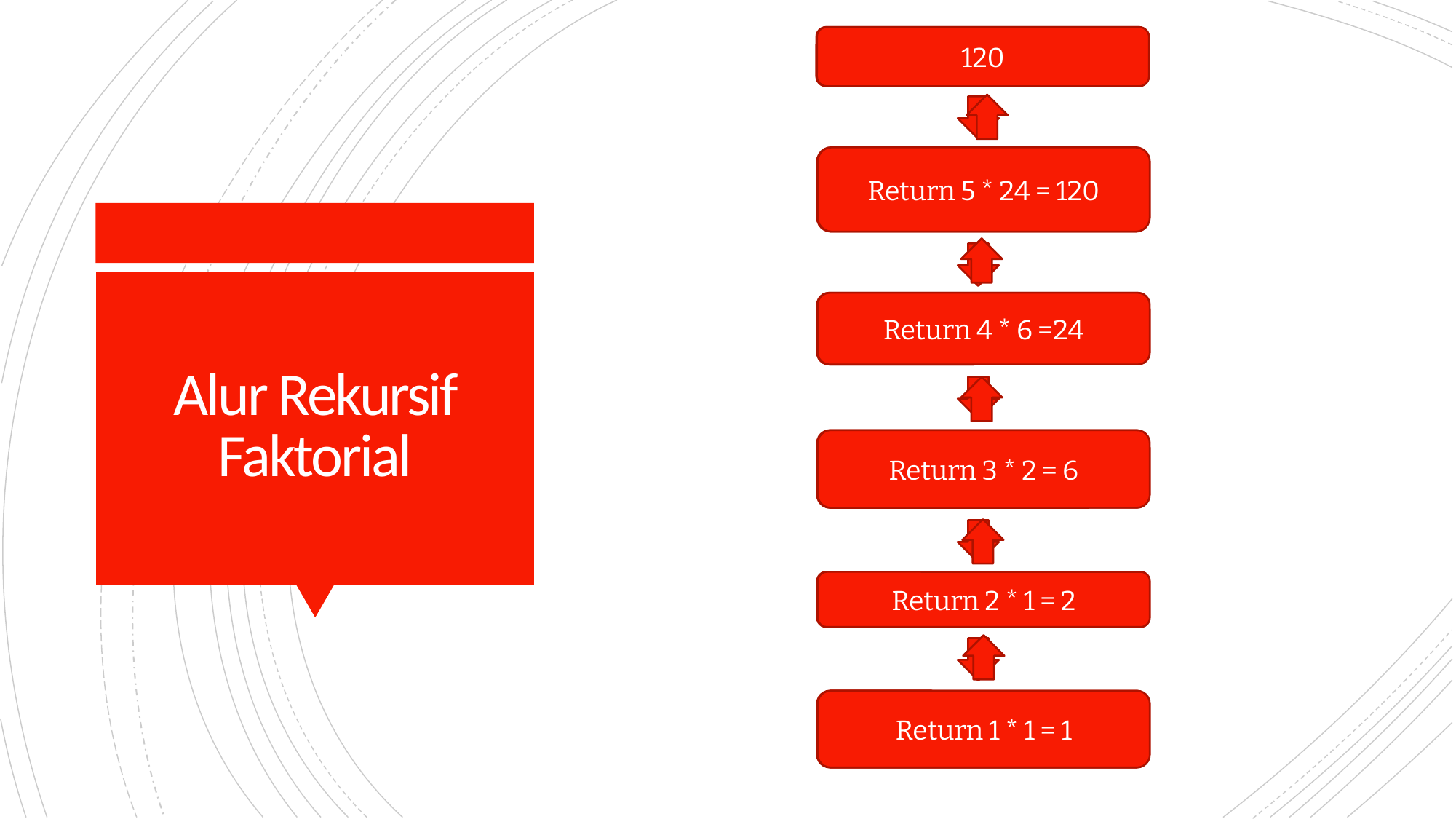

Faktorial(5)
120

Return 5 * Faktorial(4)
Return 5 * 24 = 120

# Alur Rekursif Faktorial
Return 4 * Faktorial(3)
Return 4 * 6 =24

Return 3 * Faktorial(2)
Return 3 * 2 = 6

Return 2 * Faktorial(1)
Return 2 * 1 = 2

Return 1 * Faktorial(0)
Return 1 * 1 = 1